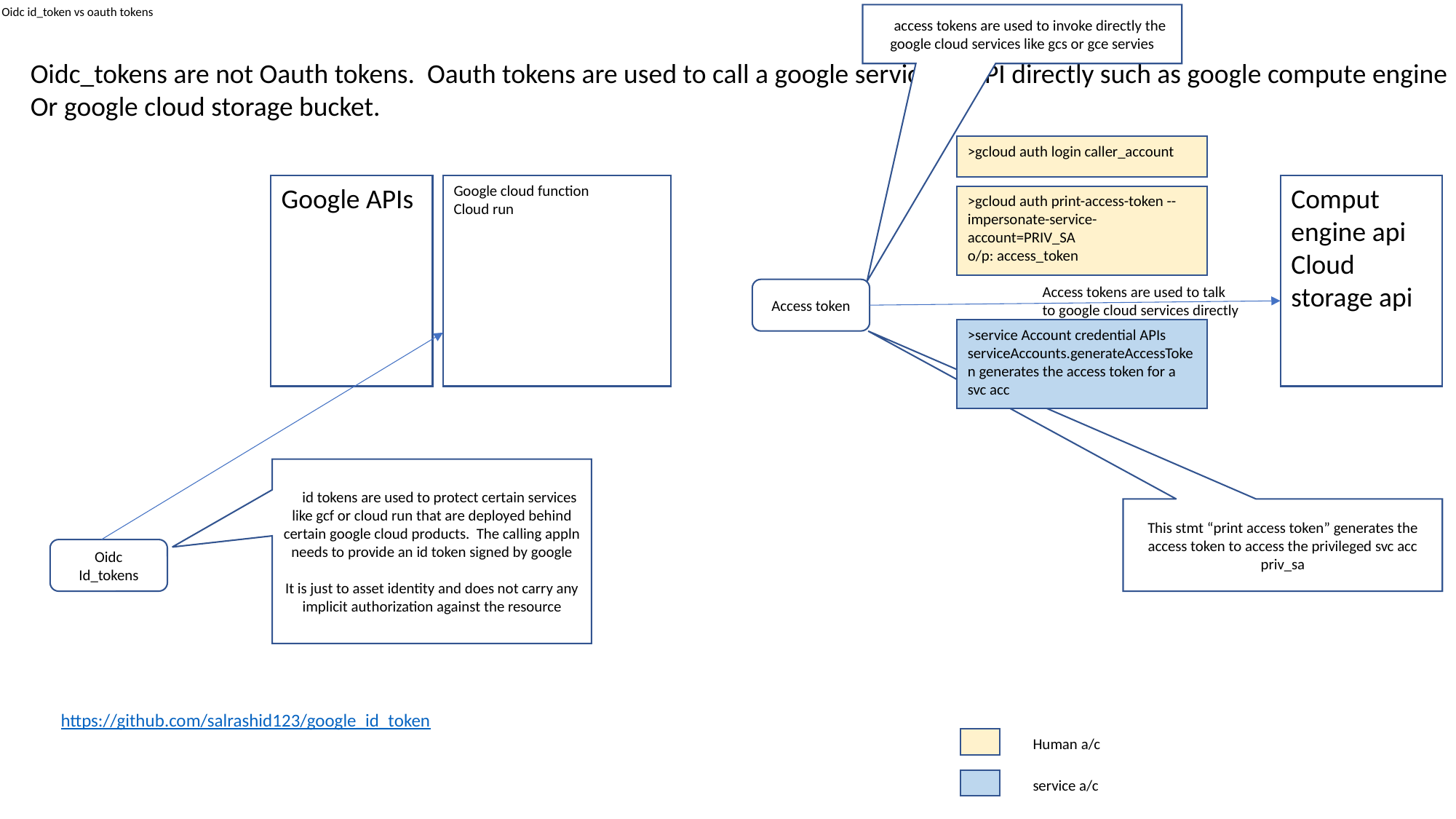

# Oidc id_token vs oauth tokens
Id access tokens are used to invoke directly the google cloud services like gcs or gce servies
Oidc_tokens are not Oauth tokens.  Oauth tokens are used to call a google service or API directly such as google compute engine
Or google cloud storage bucket.
>gcloud auth login caller_account

Google APIs

Google cloud function
Cloud run

Comput engine api
Cloud storage api

>gcloud auth print-access-token --impersonate-service-account=PRIV_SA
o/p: access_token

Access tokens are used to talk
to google cloud services directly
Access token
>service Account credential APIs serviceAccounts.generateAccessToken generates the access token for a svc acc

Id id tokens are used to protect certain services like gcf or cloud run that are deployed behind certain google cloud products.  The calling appln needs to provide an id token signed by google

It is just to asset identity and does not carry any implicit authorization against the resource
This stmt “print access token” generates the access token to access the privileged svc acc priv_sa
Oidc Id_tokens
https://github.com/salrashid123/google_id_token

Human a/c

service a/c